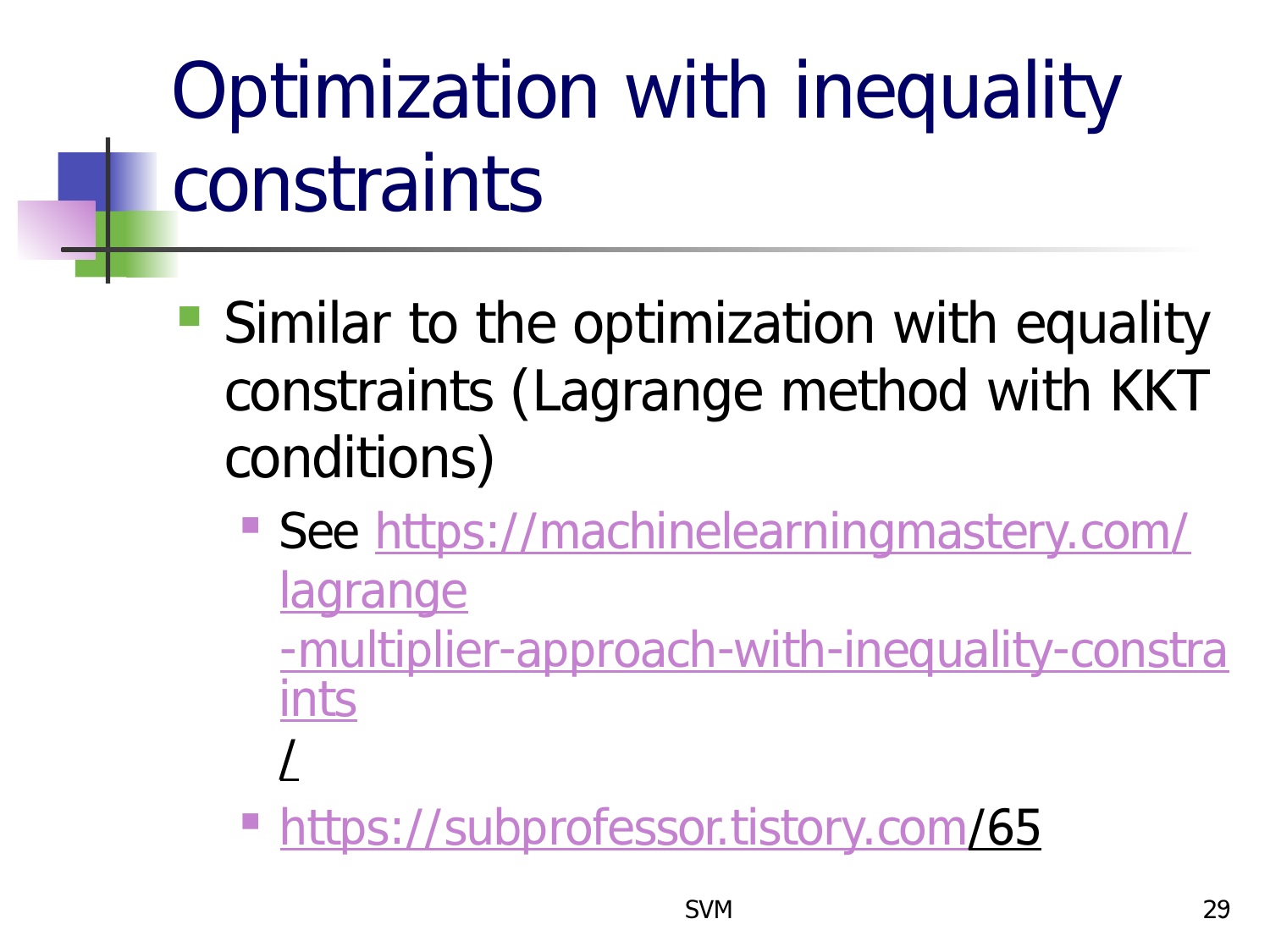

# Optimization with inequality constraints
Similar to the optimization with equality constraints (Lagrange method with KKT conditions)
See https://machinelearningmastery.com/lagrange-multiplier-approach-with-inequality-constraints/
https://subprofessor.tistory.com/65
SVM
29